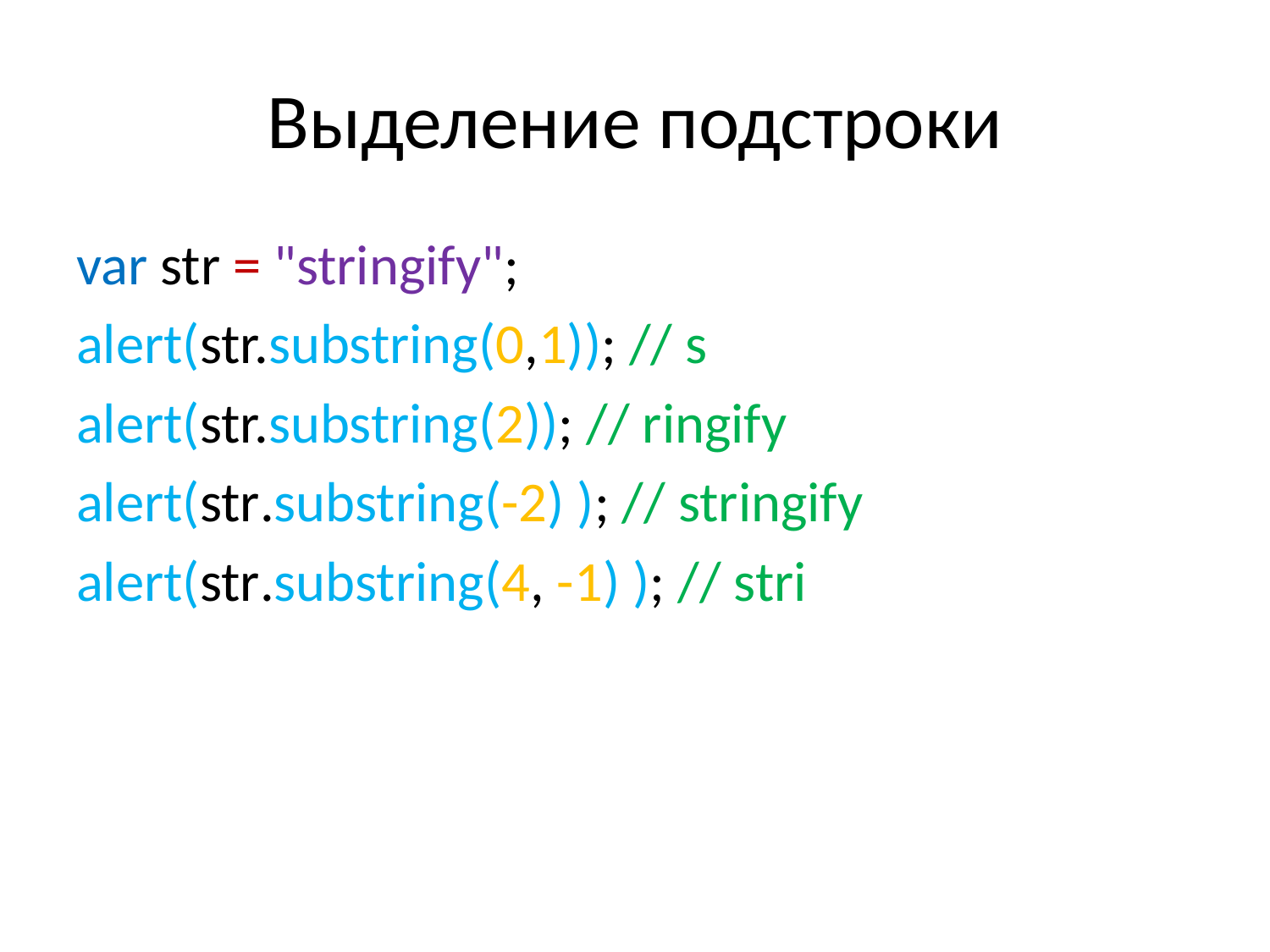

# Выделение подстроки
var str = "stringify";
alert(str.substring(0,1)); // s
alert(str.substring(2)); // ringify
alert(str.substring(-2) ); // stringify
alert(str.substring(4, -1) ); // stri